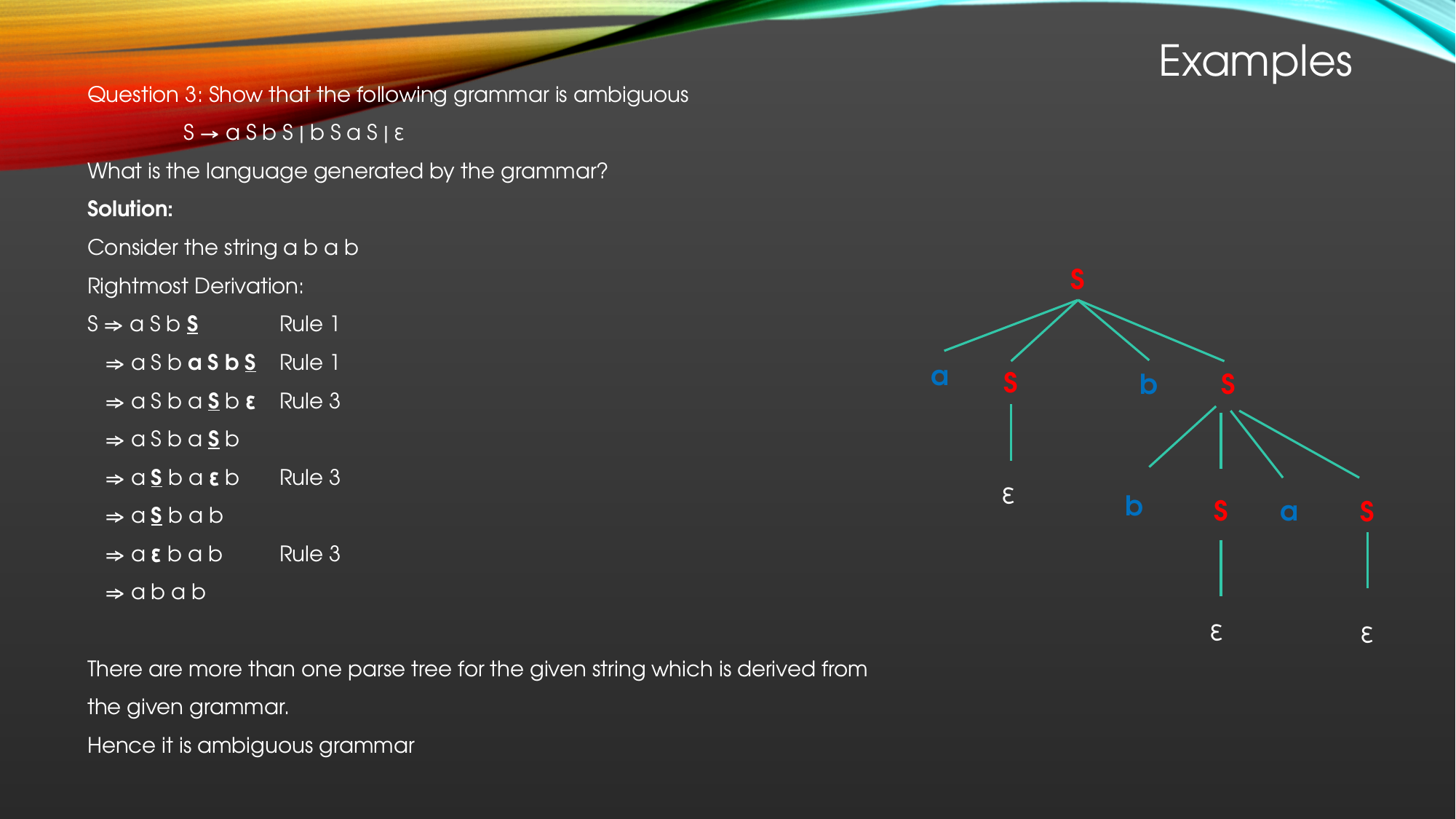

# Examples
Question 3: Show that the following grammar is ambiguous
	S → a S b S | b S a S | ε
What is the language generated by the grammar?
Solution:
Consider the string a b a b
Rightmost Derivation:
S ⇒ a S b S		Rule 1
   ⇒ a S b a S b S		Rule 1
   ⇒ a S b a S b ε 		Rule 3
   ⇒ a S b a S b
   ⇒ a S b a ε b		Rule 3
   ⇒ a S b a b
   ⇒ a ε b a b 		Rule 3
   ⇒ a b a b

There are more than one parse tree for the given string which is derived from the given grammar.
Hence it is ambiguous grammar
S
a
S
b
S
ε
b
S
a
S
ε
ε